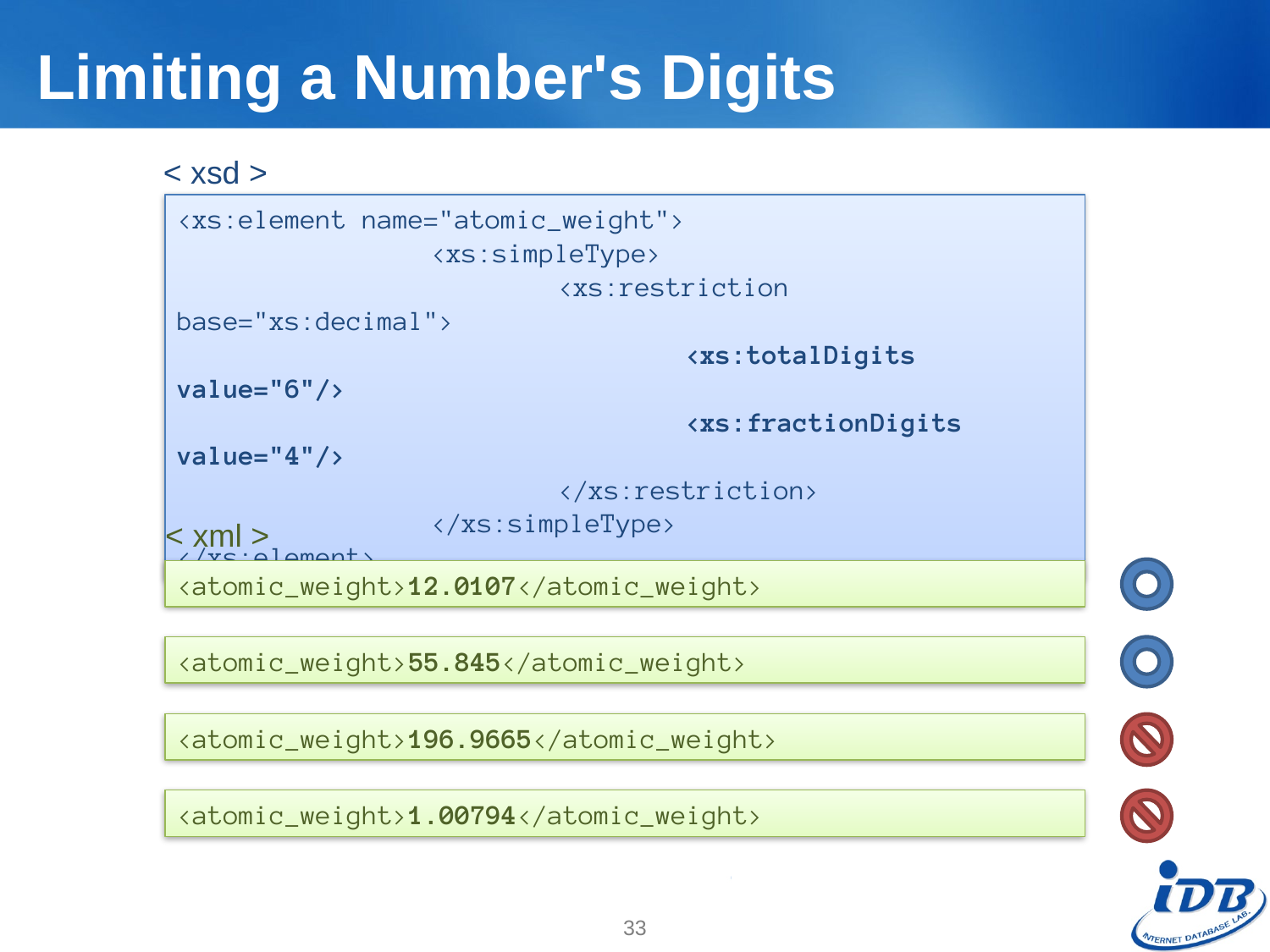

# Limiting a Number's Digits
< xsd >
<xs:element name="atomic_weight">
		<xs:simpleType>
			<xs:restriction base="xs:decimal">
				<xs:totalDigits value="6"/>
				<xs:fractionDigits value="4"/>
			</xs:restriction>
		</xs:simpleType>
</xs:element>
< xml >

<atomic_weight>12.0107</atomic_weight>
<atomic_weight>55.845</atomic_weight>

<atomic_weight>196.9665</atomic_weight>

<atomic_weight>1.00794</atomic_weight>

33